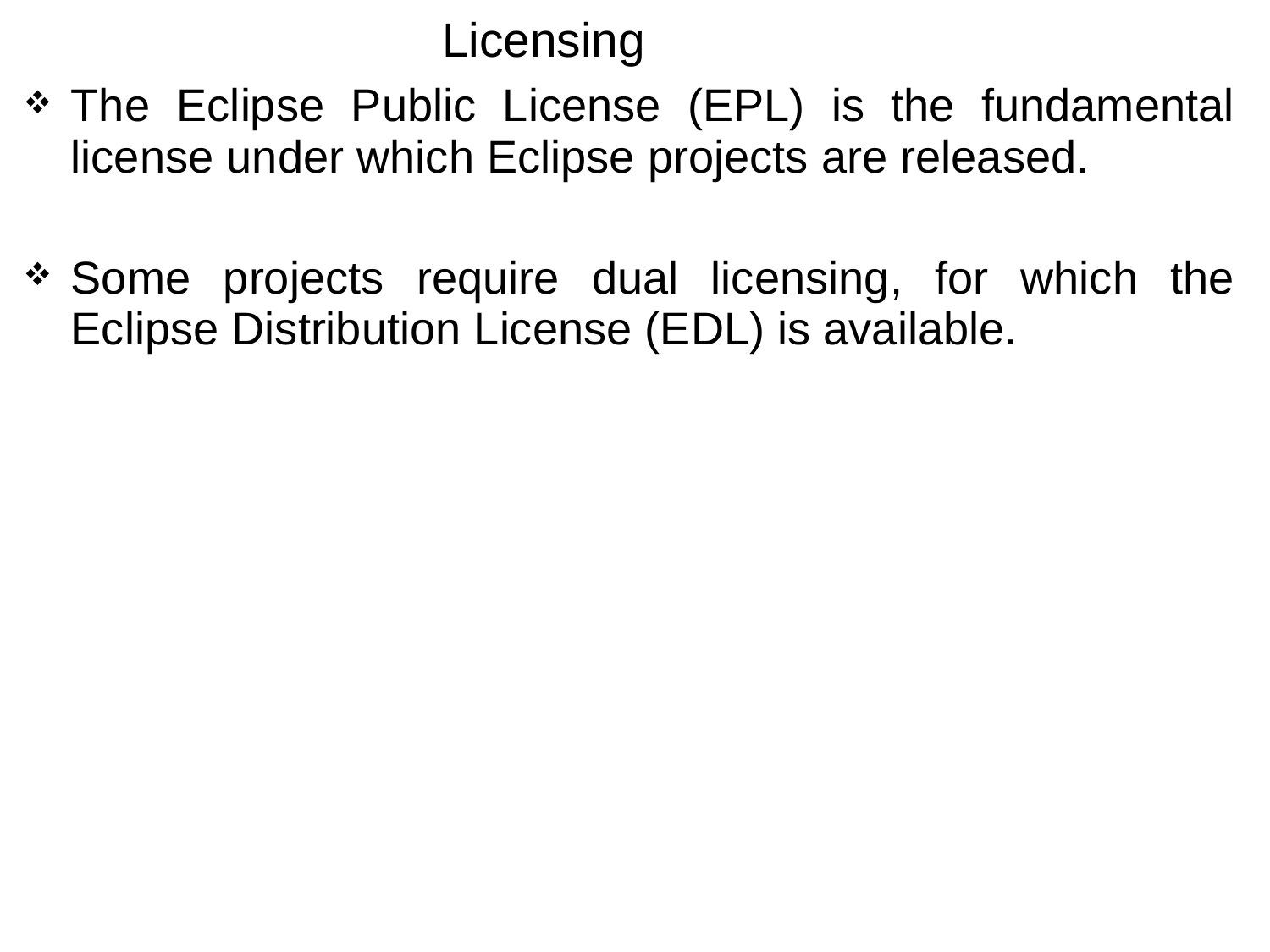

Licensing
The Eclipse Public License (EPL) is the fundamental license under which Eclipse projects are released.

Some projects require dual licensing, for which the Eclipse Distribution License (EDL) is available.